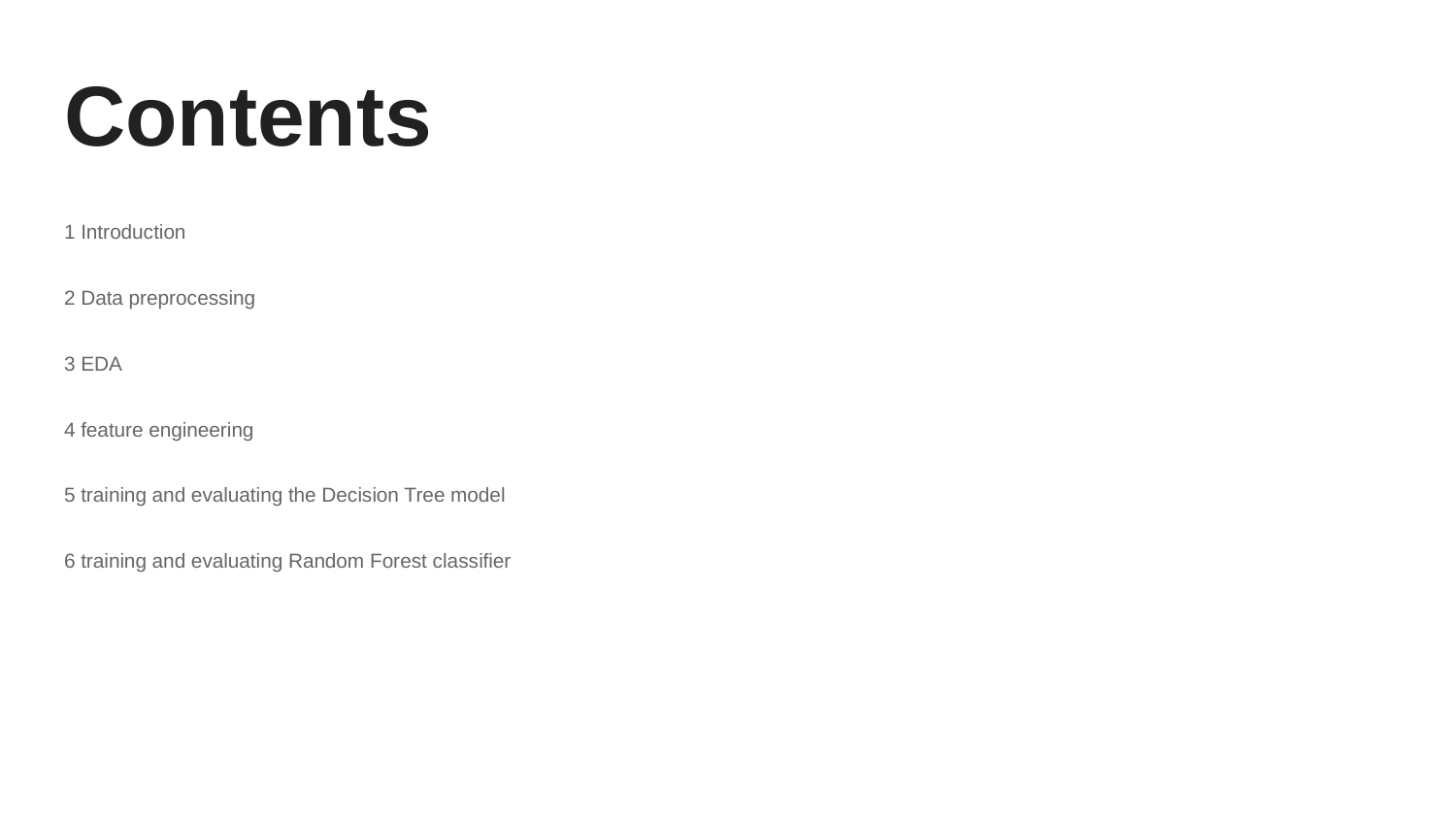

# Contents
1 Introduction
2 Data preprocessing
3 EDA
4 feature engineering
5 training and evaluating the Decision Tree model
6 training and evaluating Random Forest classifier